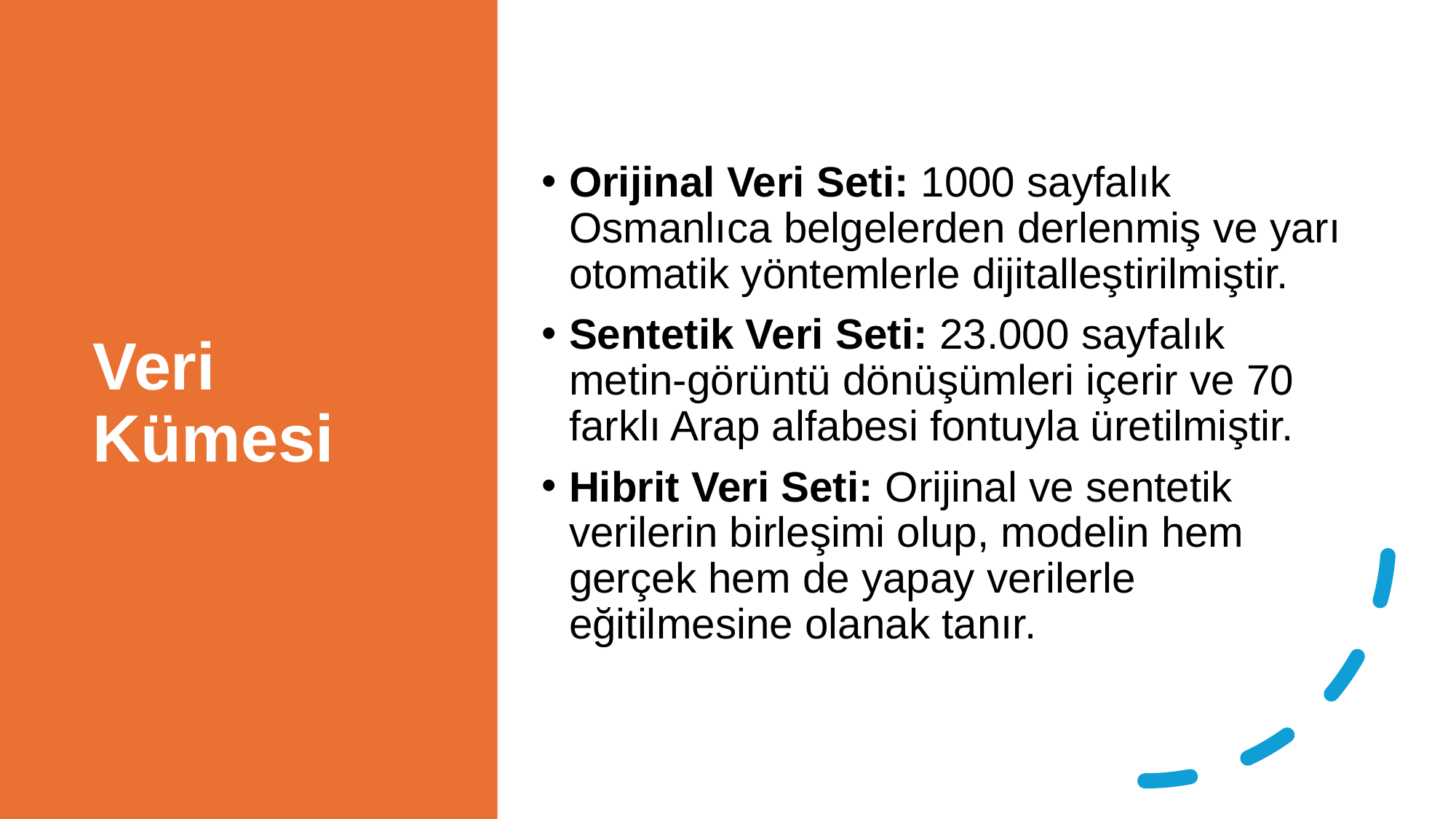

# Veri Kümesi
Orijinal Veri Seti: 1000 sayfalık Osmanlıca belgelerden derlenmiş ve yarı otomatik yöntemlerle dijitalleştirilmiştir.
Sentetik Veri Seti: 23.000 sayfalık metin-görüntü dönüşümleri içerir ve 70 farklı Arap alfabesi fontuyla üretilmiştir.
Hibrit Veri Seti: Orijinal ve sentetik verilerin birleşimi olup, modelin hem gerçek hem de yapay verilerle eğitilmesine olanak tanır.